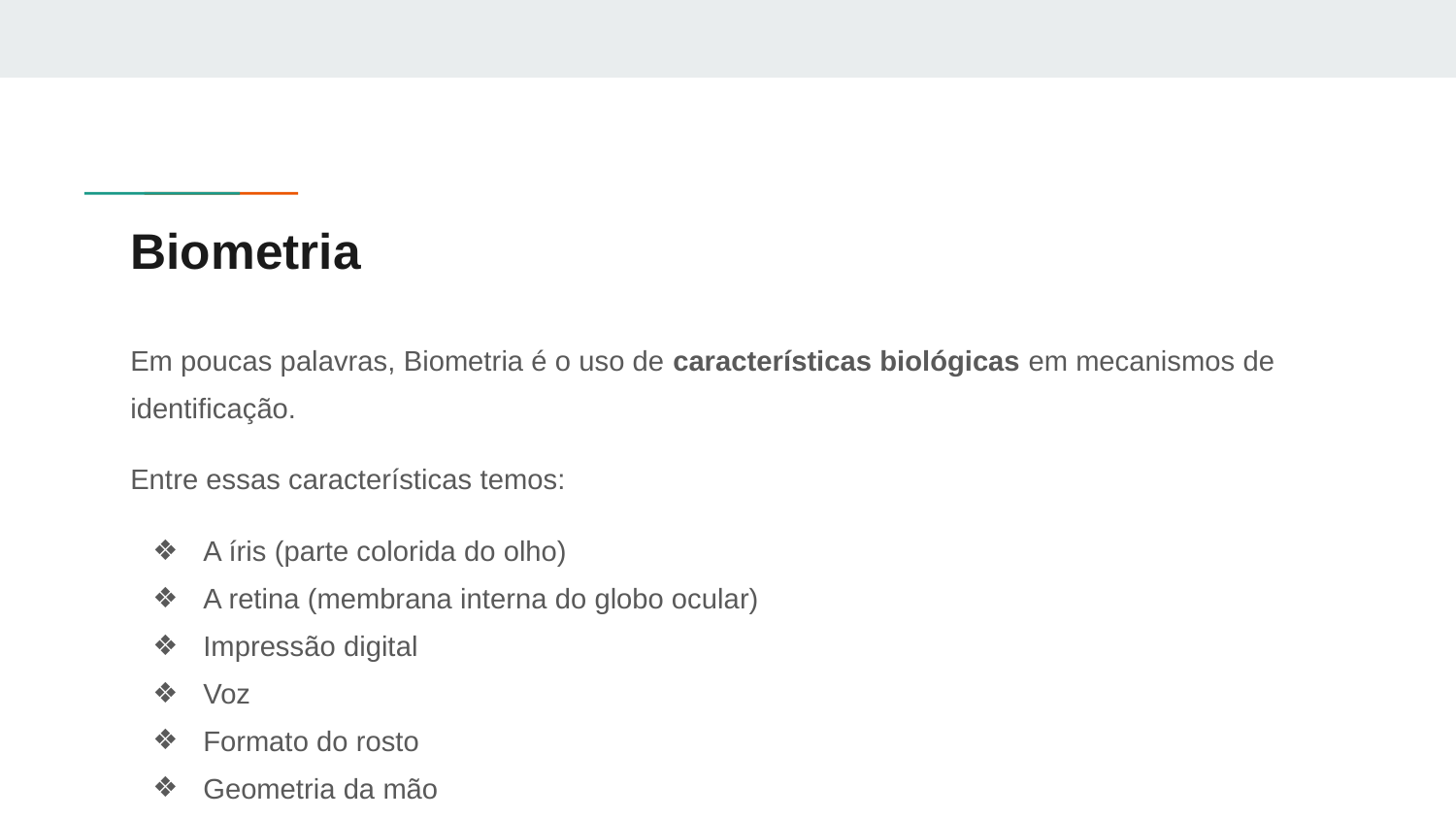

# Biometria
Em poucas palavras, Biometria é o uso de características biológicas em mecanismos de identificação.
Entre essas características temos:
A íris (parte colorida do olho)
A retina (membrana interna do globo ocular)
Impressão digital
Voz
Formato do rosto
Geometria da mão